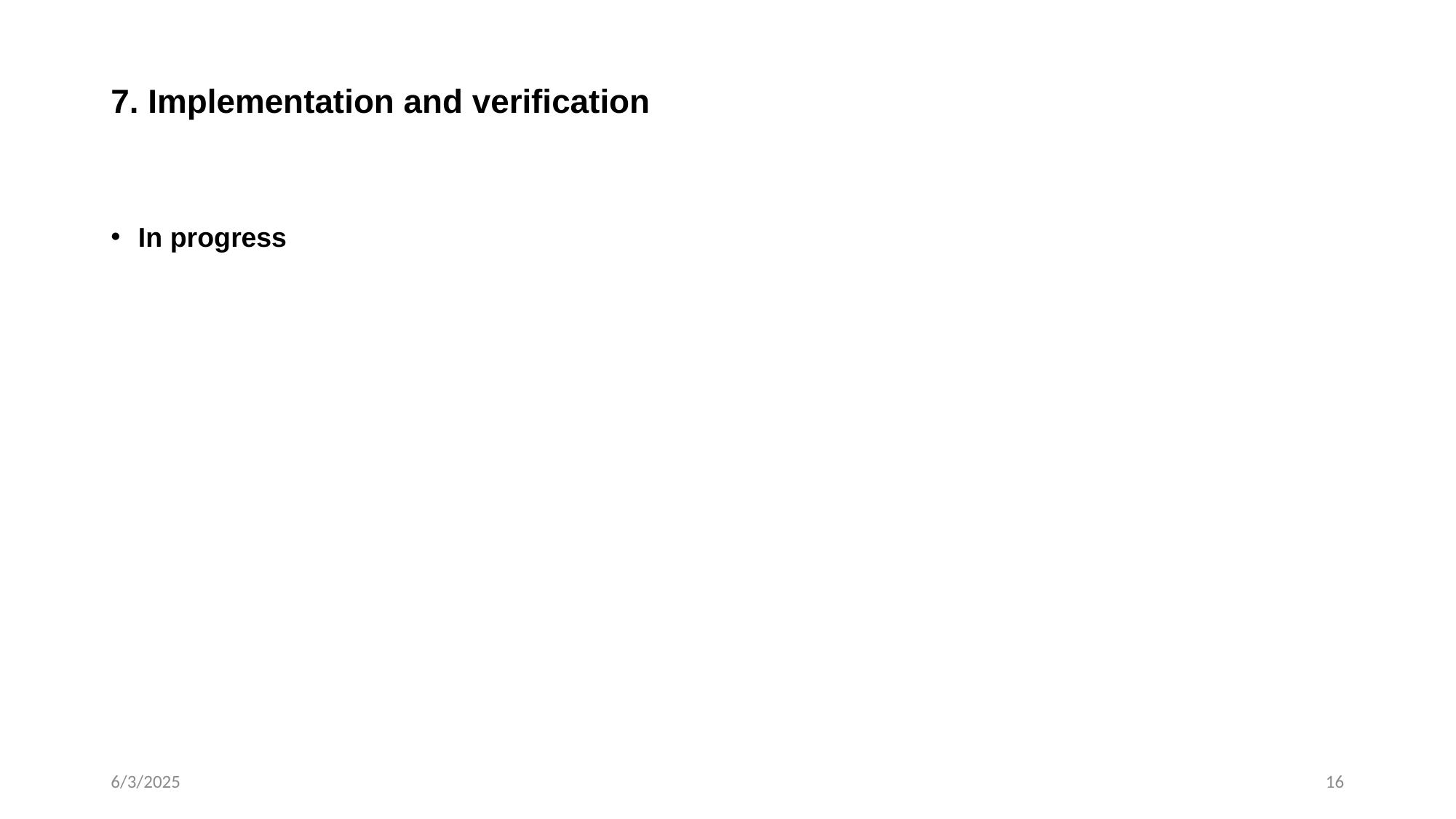

# 7. Implementation and verification
In progress
6/3/2025
16